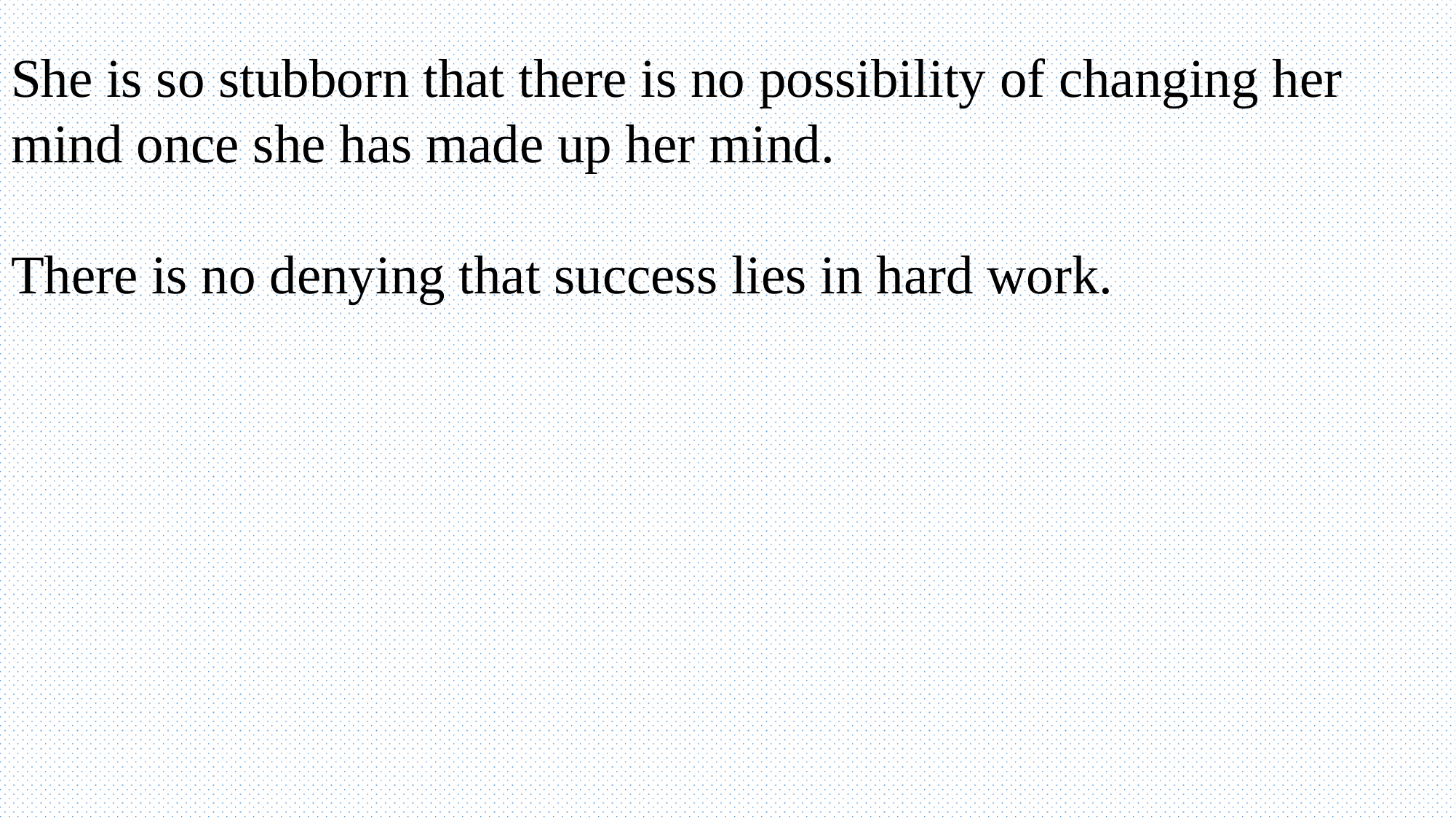

She is so stubborn that there is no possibility of changing her mind once she has made up her mind.

There is no denying that success lies in hard work.